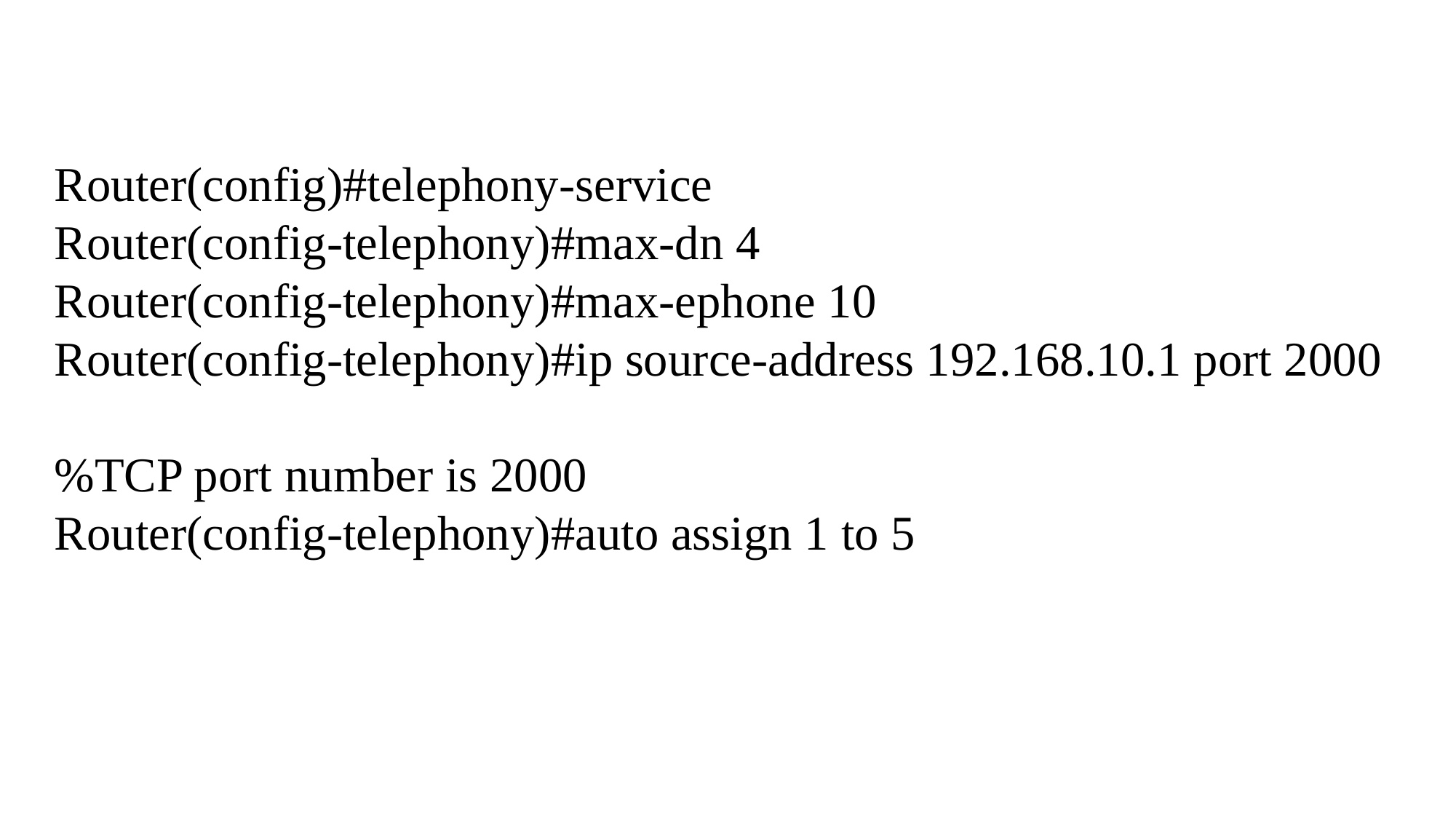

Router(config)#telephony-service
Router(config-telephony)#max-dn 4
Router(config-telephony)#max-ephone 10
Router(config-telephony)#ip source-address 192.168.10.1 port 2000
%TCP port number is 2000
Router(config-telephony)#auto assign 1 to 5